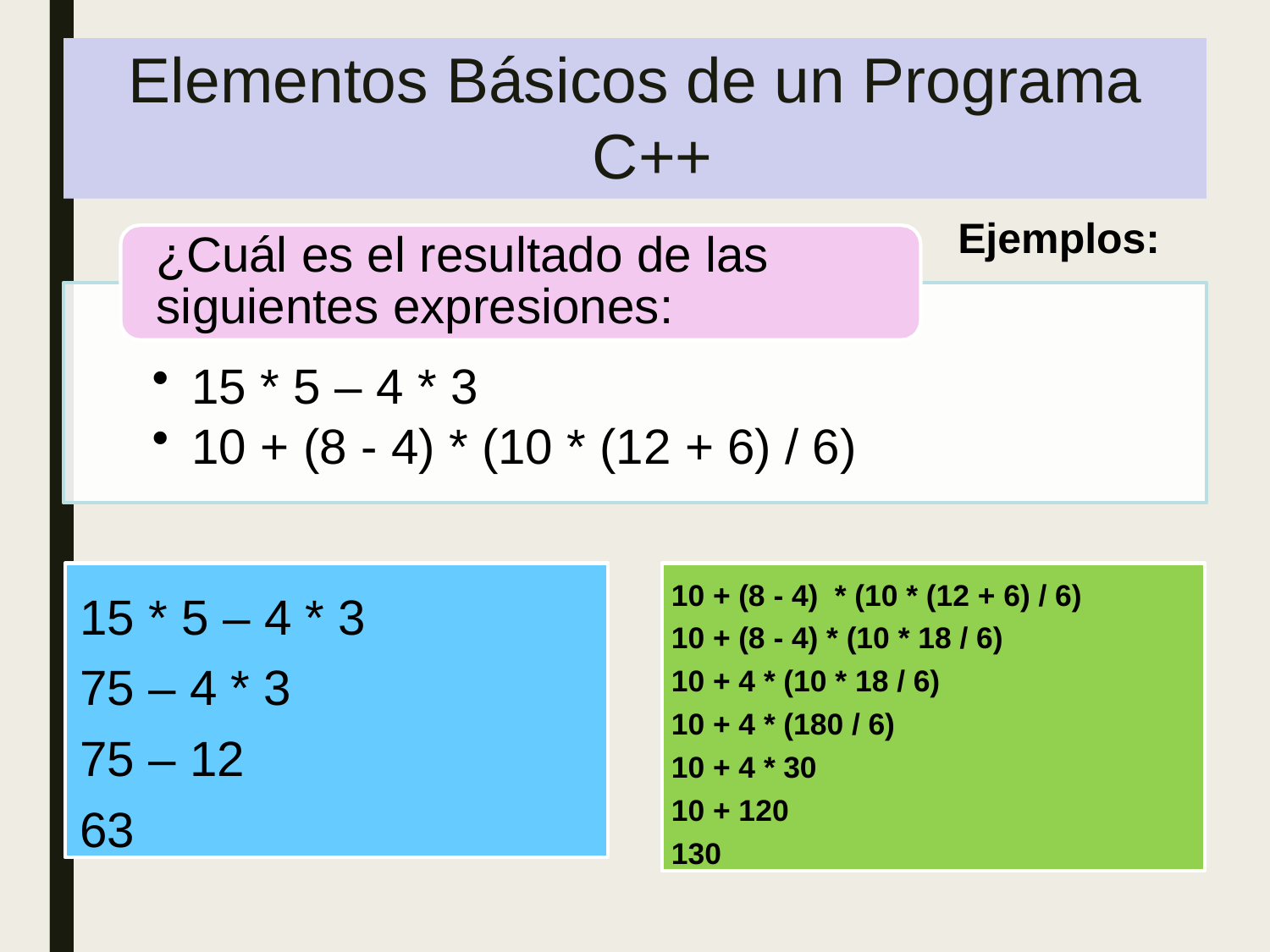

# Elementos Básicos de un Programa  C++
Ejemplos:
¿Cuál es el resultado de las

siguientes expresiones:
15 * 5 – 4 * 3
10 + (8 - 4) * (10 * (12 + 6) / 6)
15 * 5 – 4 * 3
75 – 4 * 3
75 – 12
63
10 + (8 - 4) * (10 * (12 + 6) / 6)
10 + (8 - 4) * (10 * 18 / 6)
10 + 4 * (10 * 18 / 6)
10 + 4 * (180 / 6)
10 + 4 * 30
10 + 120
130